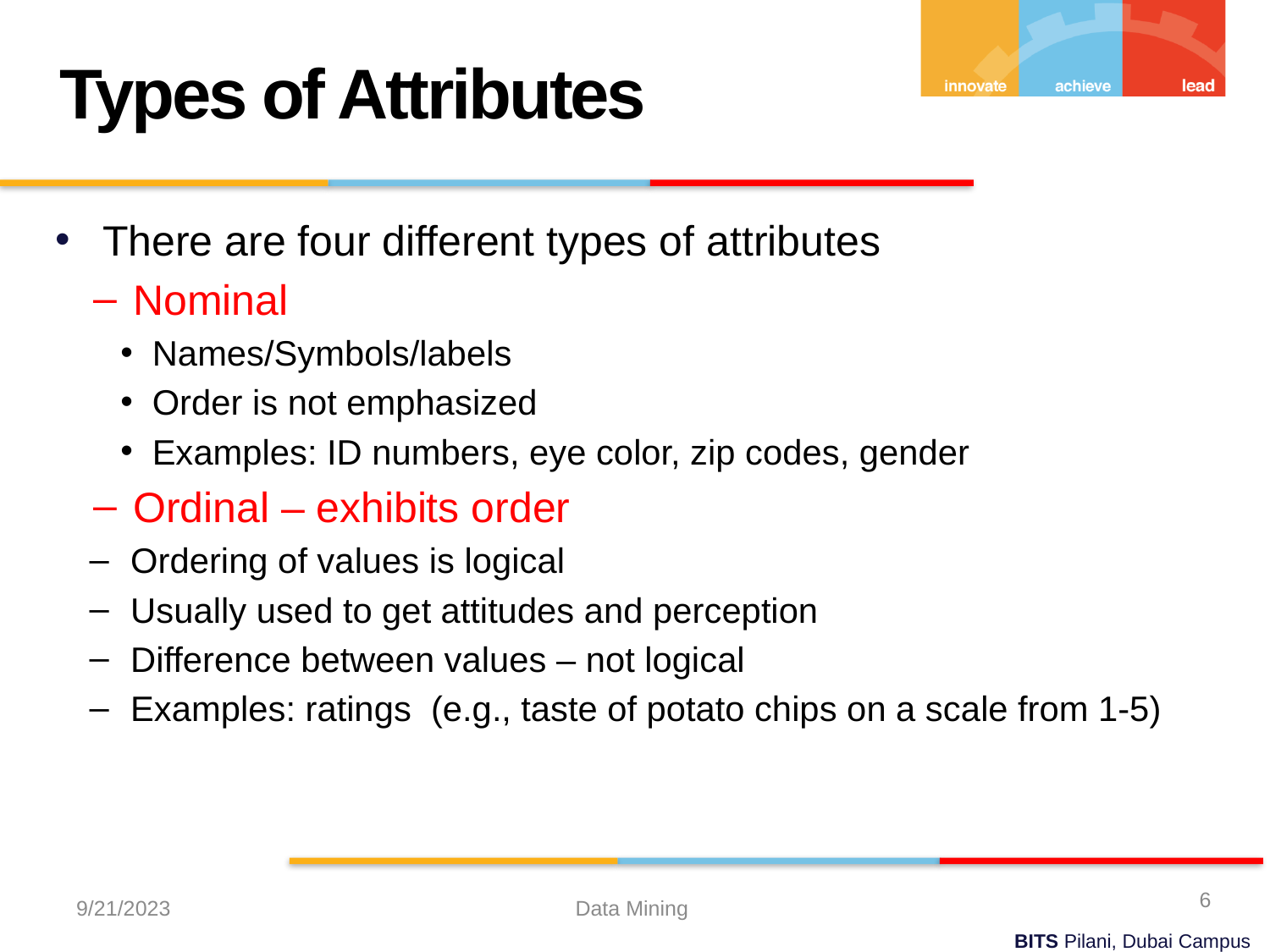

Types of Attributes
There are four different types of attributes
Nominal
Names/Symbols/labels
Order is not emphasized
Examples: ID numbers, eye color, zip codes, gender
Ordinal – exhibits order
Ordering of values is logical
Usually used to get attitudes and perception
Difference between values – not logical
Examples: ratings  (e.g., taste of potato chips on a scale from 1-5)
6
9/21/2023
Data Mining